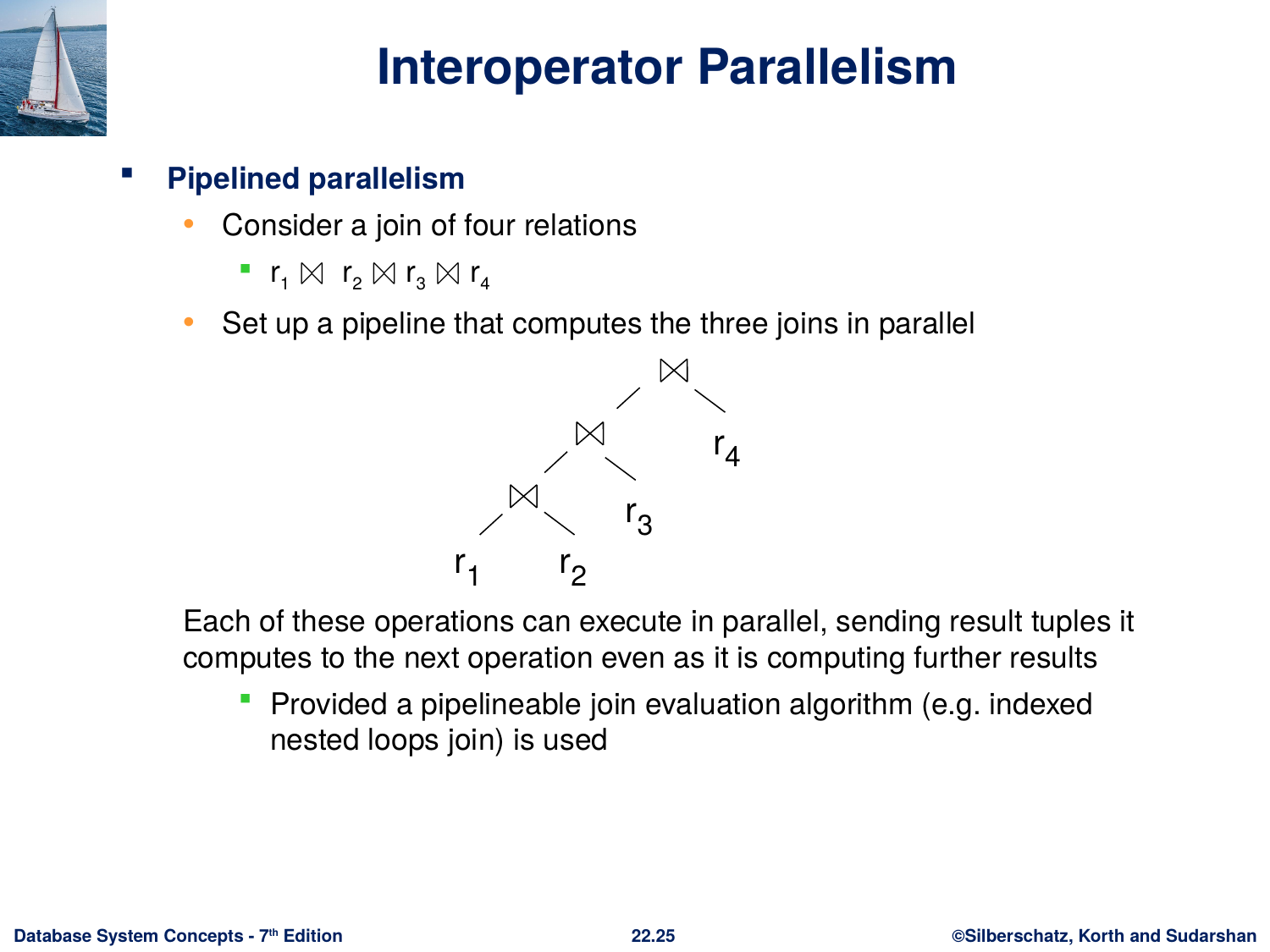

# Interoperator Parallelism
Pipelined parallelism
Consider a join of four relations
r1 ⨝  r2 ⨝ r3 ⨝ r4
Set up a pipeline that computes the three joins in parallel
Each of these operations can execute in parallel, sending result tuples it computes to the next operation even as it is computing further results
Provided a pipelineable join evaluation algorithm (e.g. indexed nested loops join) is used

r4

r3

r1
r2